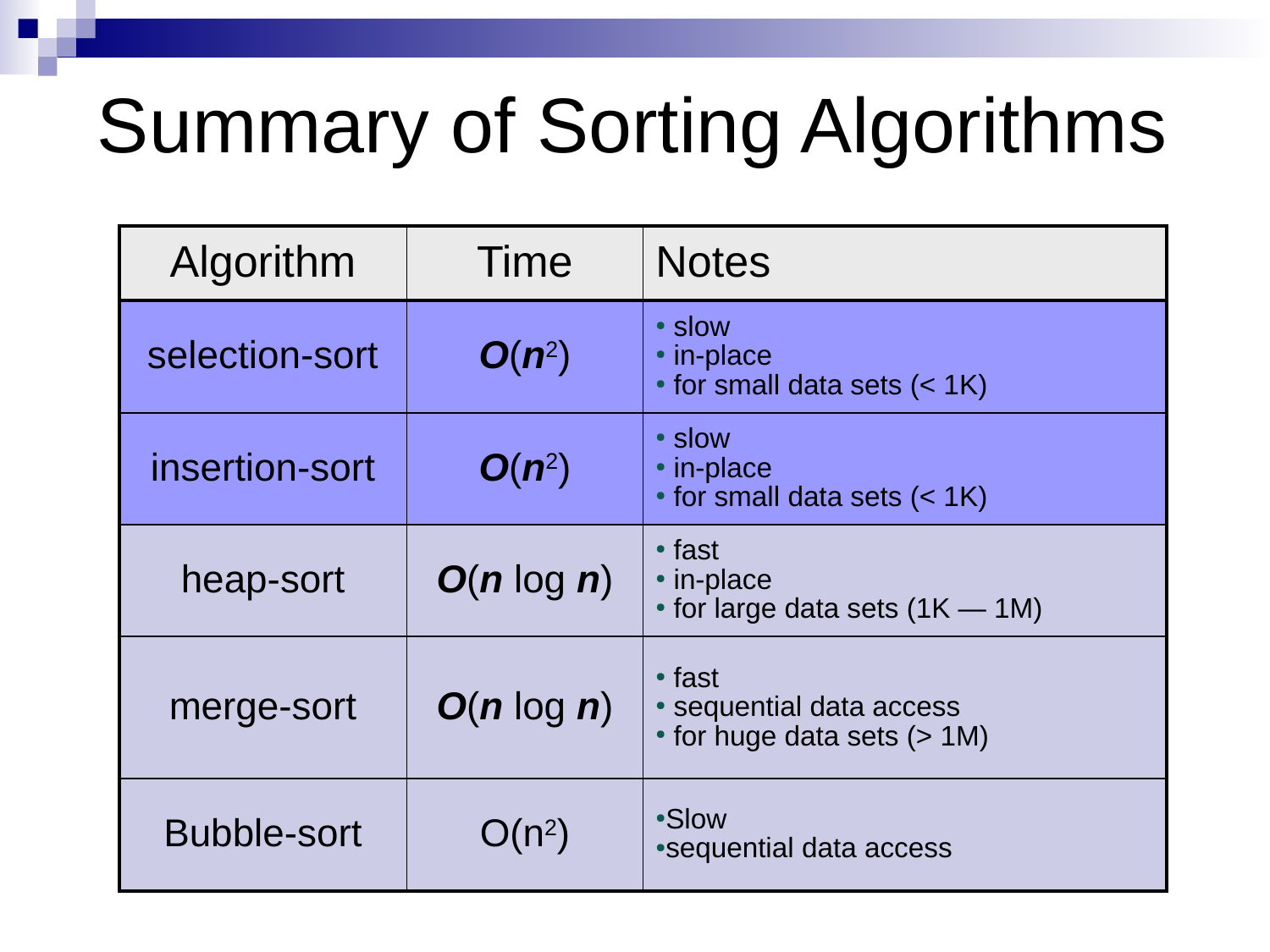

# Summary of Sorting Algorithms
| Algorithm | Time | Notes |
| --- | --- | --- |
| selection-sort | O(n2) | slow in-place for small data sets (< 1K) |
| insertion-sort | O(n2) | slow in-place for small data sets (< 1K) |
| heap-sort | O(n log n) | fast in-place for large data sets (1K — 1M) |
| merge-sort | O(n log n) | fast sequential data access for huge data sets (> 1M) |
| Bubble-sort | O(n2) | Slow sequential data access |